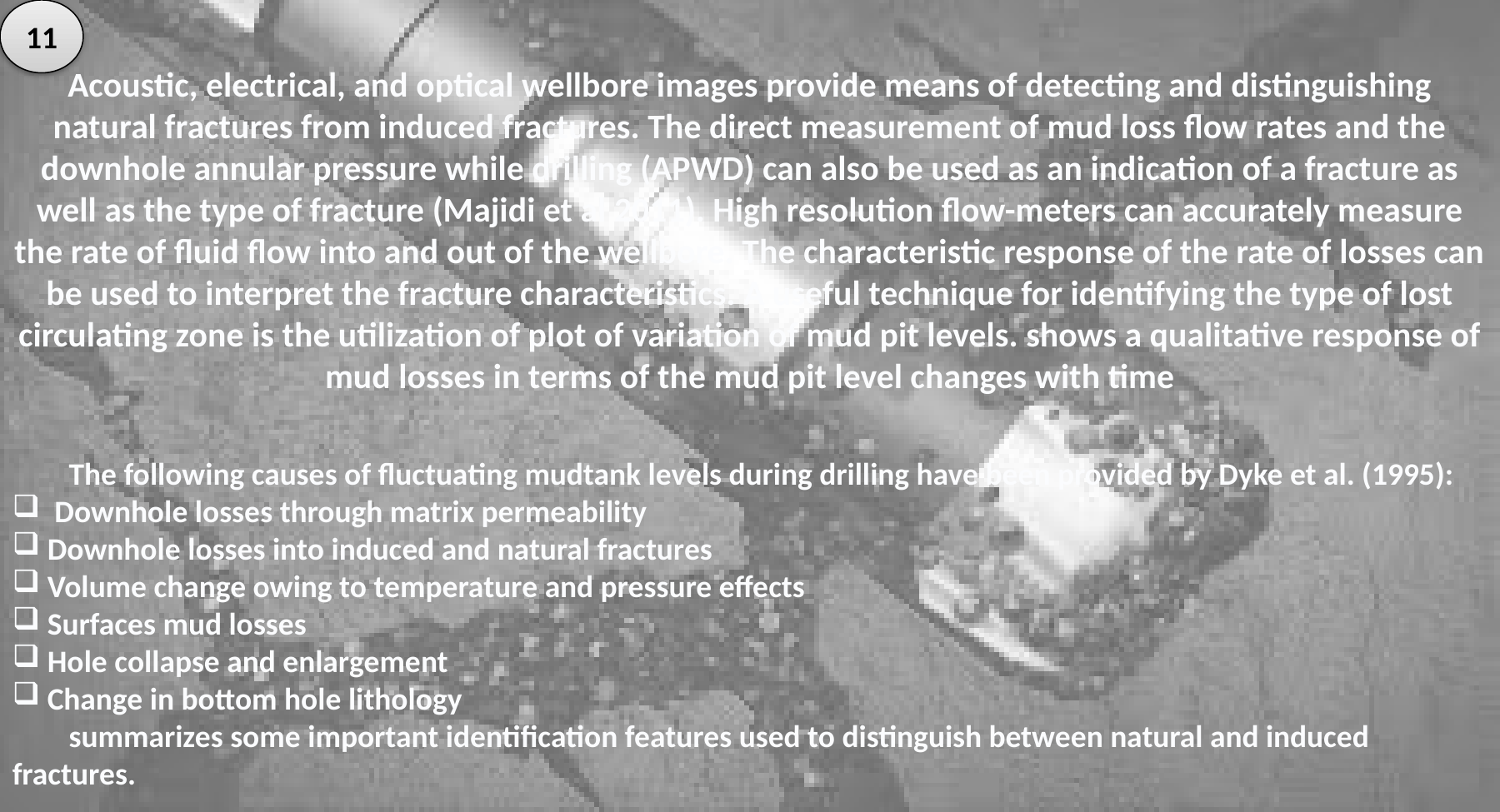

Acoustic, electrical, and optical wellbore images provide means of detecting and distinguishing natural fractures from induced fractures. The direct measurement of mud loss flow rates and the downhole annular pressure while drilling (APWD) can also be used as an indication of a fracture as well as the type of fracture (Majidi et al 2011). High resolution flow-meters can accurately measure the rate of fluid flow into and out of the wellbore. The characteristic response of the rate of losses can be used to interpret the fracture characteristics. A useful technique for identifying the type of lost circulating zone is the utilization of plot of variation of mud pit levels. shows a qualitative response of mud losses in terms of the mud pit level changes with time
11

        The following causes of fluctuating mudtank levels during drilling have been provided by Dyke et al. (1995):
  Downhole losses through matrix permeability
 Downhole losses into induced and natural fractures
 Volume change owing to temperature and pressure effects
 Surfaces mud losses
 Hole collapse and enlargement
 Change in bottom hole lithology
        summarizes some important identification features used to distinguish between natural and induced fractures.